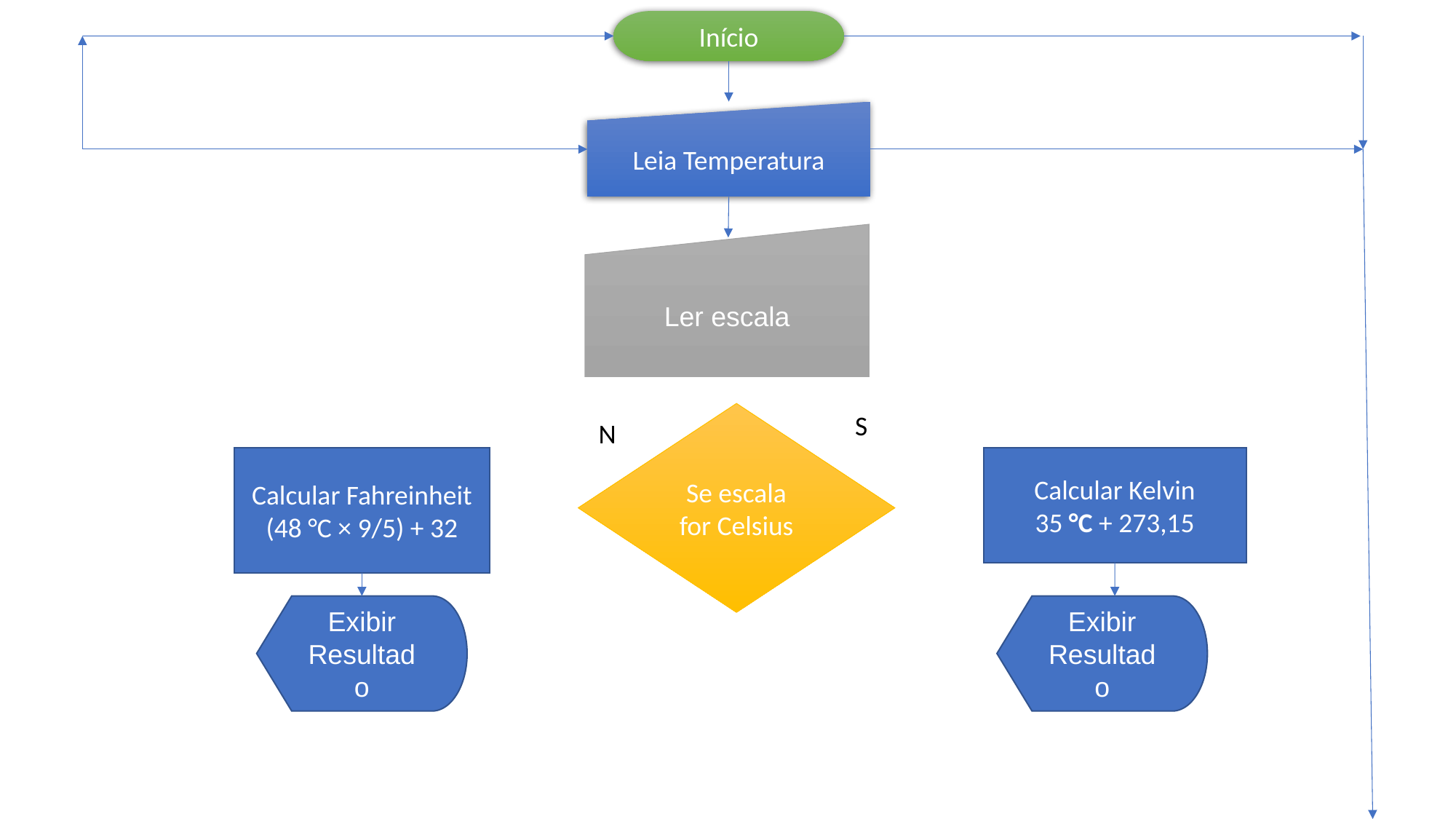

Início
Leia Temperatura
Ler escala
Se escala for Celsius
S
N
Calcular Fahreinheit
(48 °C × 9/5) + 32
Calcular Kelvin
35 °C + 273,15
Exibir Resultado
Exibir Resultado